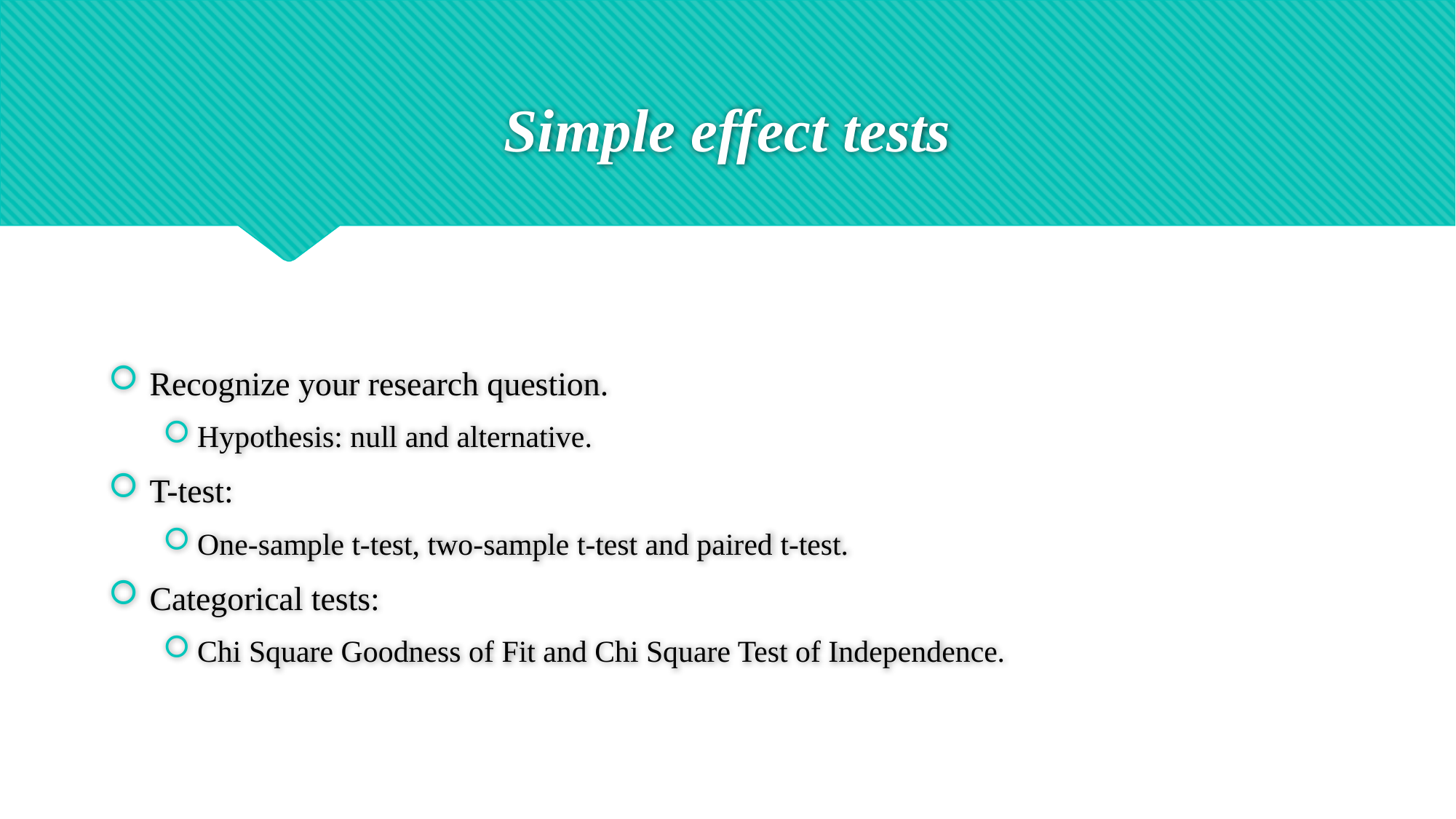

# Simple effect tests
Recognize your research question.
Hypothesis: null and alternative.
T-test:
One-sample t-test, two-sample t-test and paired t-test.
Categorical tests:
Chi Square Goodness of Fit and Chi Square Test of Independence.